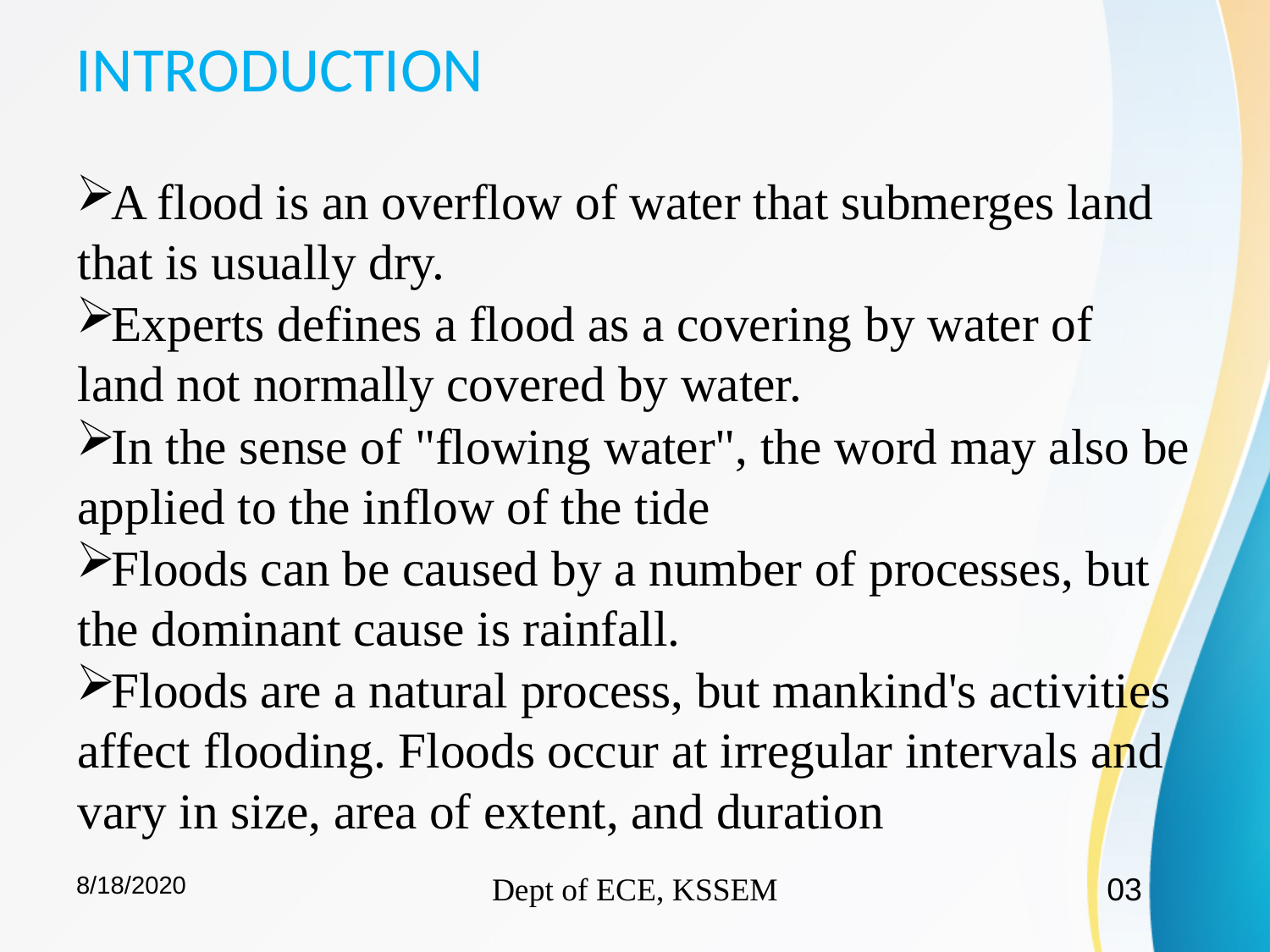

# INTRODUCTION
A flood is an overflow of water that submerges land that is usually dry.
Experts defines a flood as a covering by water of land not normally covered by water.
In the sense of "flowing water", the word may also be applied to the inflow of the tide
Floods can be caused by a number of processes, but the dominant cause is rainfall.
Floods are a natural process, but mankind's activities affect flooding. Floods occur at irregular intervals and vary in size, area of extent, and duration
8/18/2020
Dept of ECE, KSSEM
03